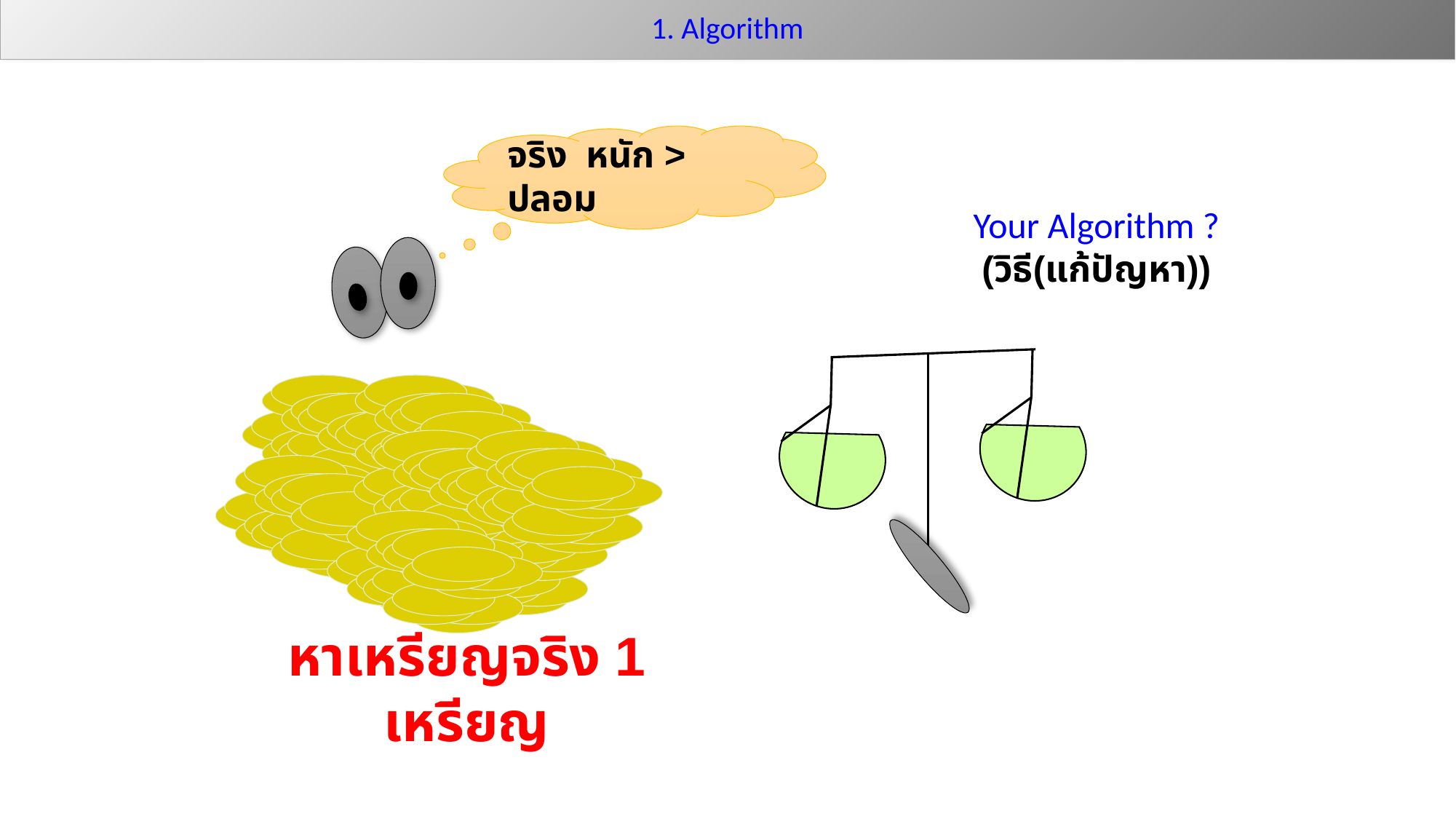

# 1. Algorithm
จริง  หนัก >  ปลอม
Your Algorithm ?
(วิธี(แก้ปัญหา))

หาเหรียญจริง 1 เหรียญ